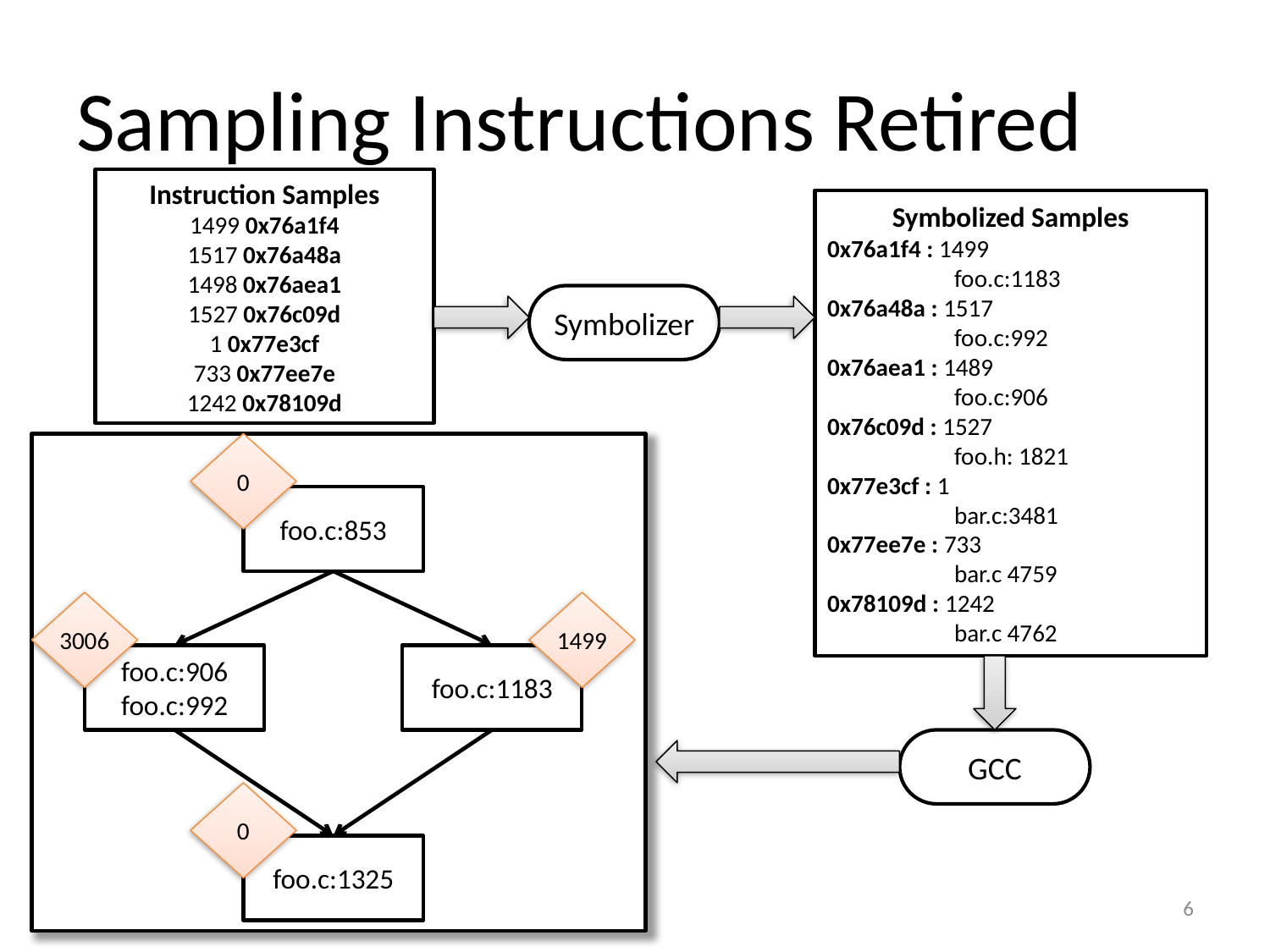

# Sampling Instructions Retired
Instruction Samples
1499 0x76a1f4
1517 0x76a48a
1498 0x76aea1
1527 0x76c09d
1 0x77e3cf
733 0x77ee7e
1242 0x78109d
Symbolized Samples
0x76a1f4 : 1499
	foo.c:1183
0x76a48a : 1517
	foo.c:992
0x76aea1 : 1489
	foo.c:906
0x76c09d : 1527
	foo.h: 1821
0x77e3cf : 1
	bar.c:3481
0x77ee7e : 733
	bar.c 4759
0x78109d : 1242
	bar.c 4762
Symbolizer

0
foo.c:853
3006
1499
foo.c:906
foo.c:992
foo.c:1183

GCC

0
foo.c:1325
6